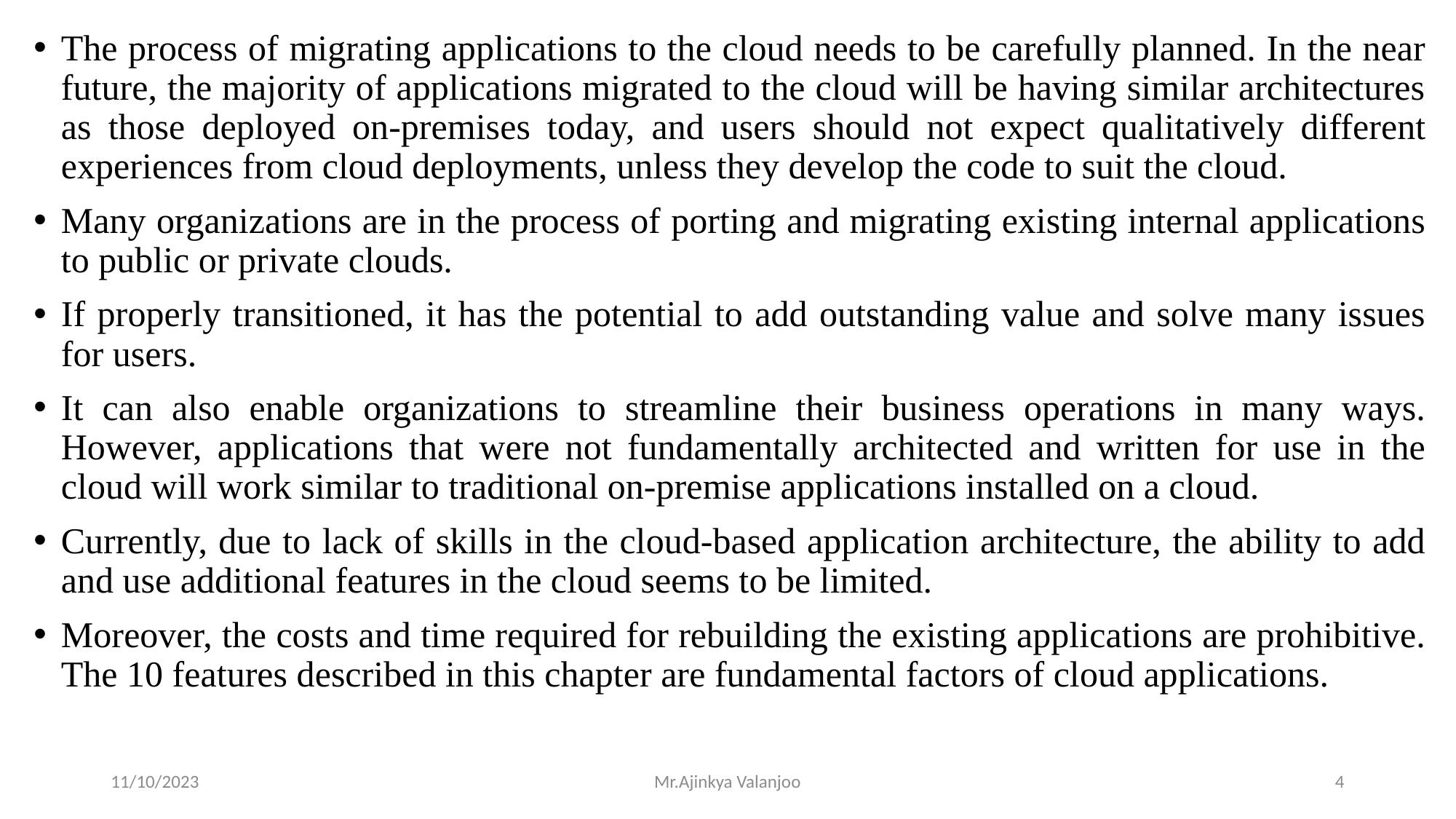

The process of migrating applications to the cloud needs to be carefully planned. In the near future, the majority of applications migrated to the cloud will be having similar architectures as those deployed on-premises today, and users should not expect qualitatively different experiences from cloud deployments, unless they develop the code to suit the cloud.
Many organizations are in the process of porting and migrating existing internal applications to public or private clouds.
If properly transitioned, it has the potential to add outstanding value and solve many issues for users.
It can also enable organizations to streamline their business operations in many ways. However, applications that were not fundamentally architected and written for use in the cloud will work similar to traditional on-premise applications installed on a cloud.
Currently, due to lack of skills in the cloud-based application architecture, the ability to add and use additional features in the cloud seems to be limited.
Moreover, the costs and time required for rebuilding the existing applications are prohibitive. The 10 features described in this chapter are fundamental factors of cloud applications.
11/10/2023
Mr.Ajinkya Valanjoo
4